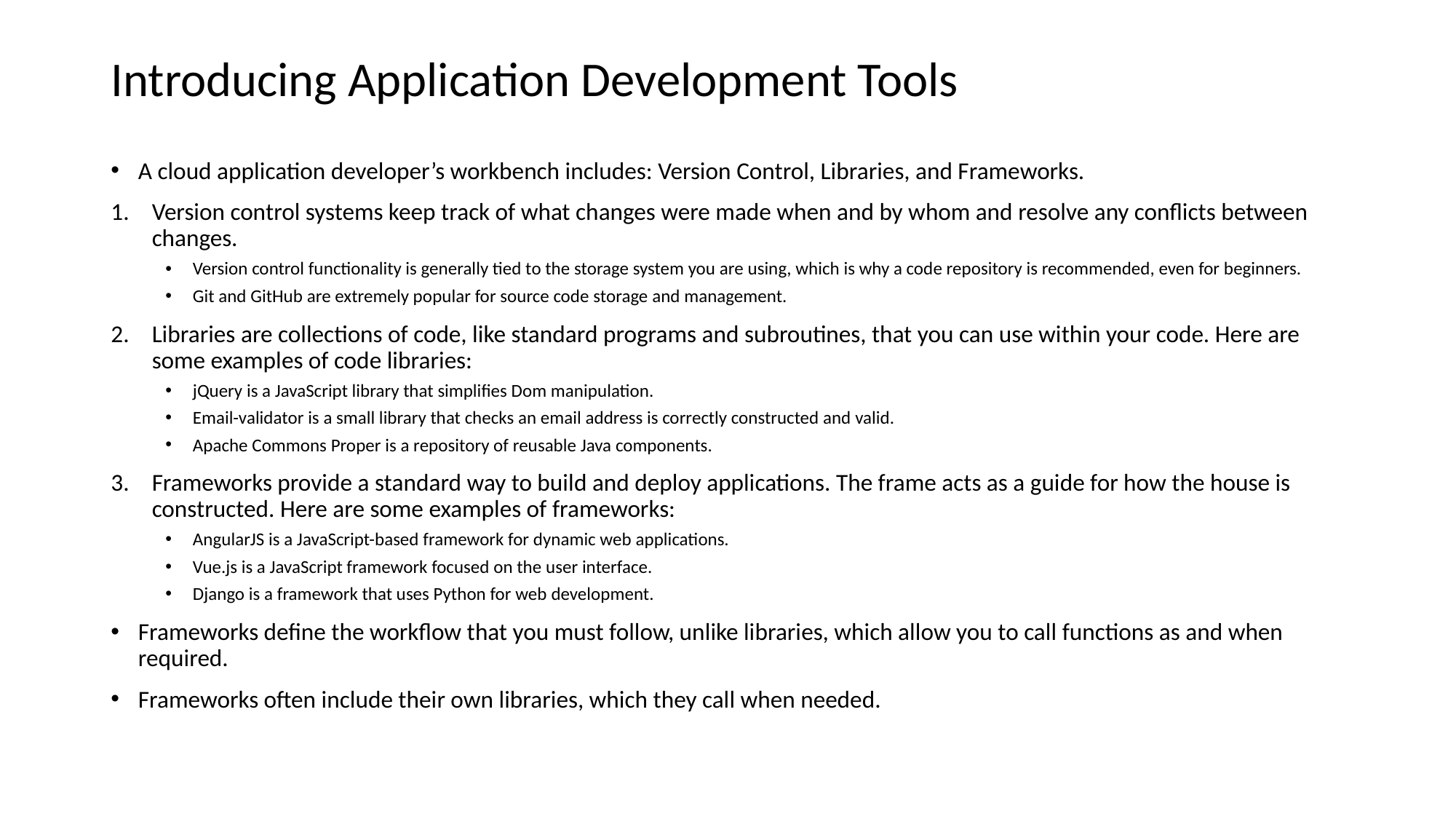

# Introducing Application Development Tools
A cloud application developer’s workbench includes: Version Control, Libraries, and Frameworks.
Version control systems keep track of what changes were made when and by whom and resolve any conflicts between changes.
Version control functionality is generally tied to the storage system you are using, which is why a code repository is recommended, even for beginners.
Git and GitHub are extremely popular for source code storage and management.
Libraries are collections of code, like standard programs and subroutines, that you can use within your code. Here are some examples of code libraries:
jQuery is a JavaScript library that simplifies Dom manipulation.
Email-validator is a small library that checks an email address is correctly constructed and valid.
Apache Commons Proper is a repository of reusable Java components.
Frameworks provide a standard way to build and deploy applications. The frame acts as a guide for how the house is constructed. Here are some examples of frameworks:
AngularJS is a JavaScript-based framework for dynamic web applications.
Vue.js is a JavaScript framework focused on the user interface.
Django is a framework that uses Python for web development.
Frameworks define the workflow that you must follow, unlike libraries, which allow you to call functions as and when required.
Frameworks often include their own libraries, which they call when needed.